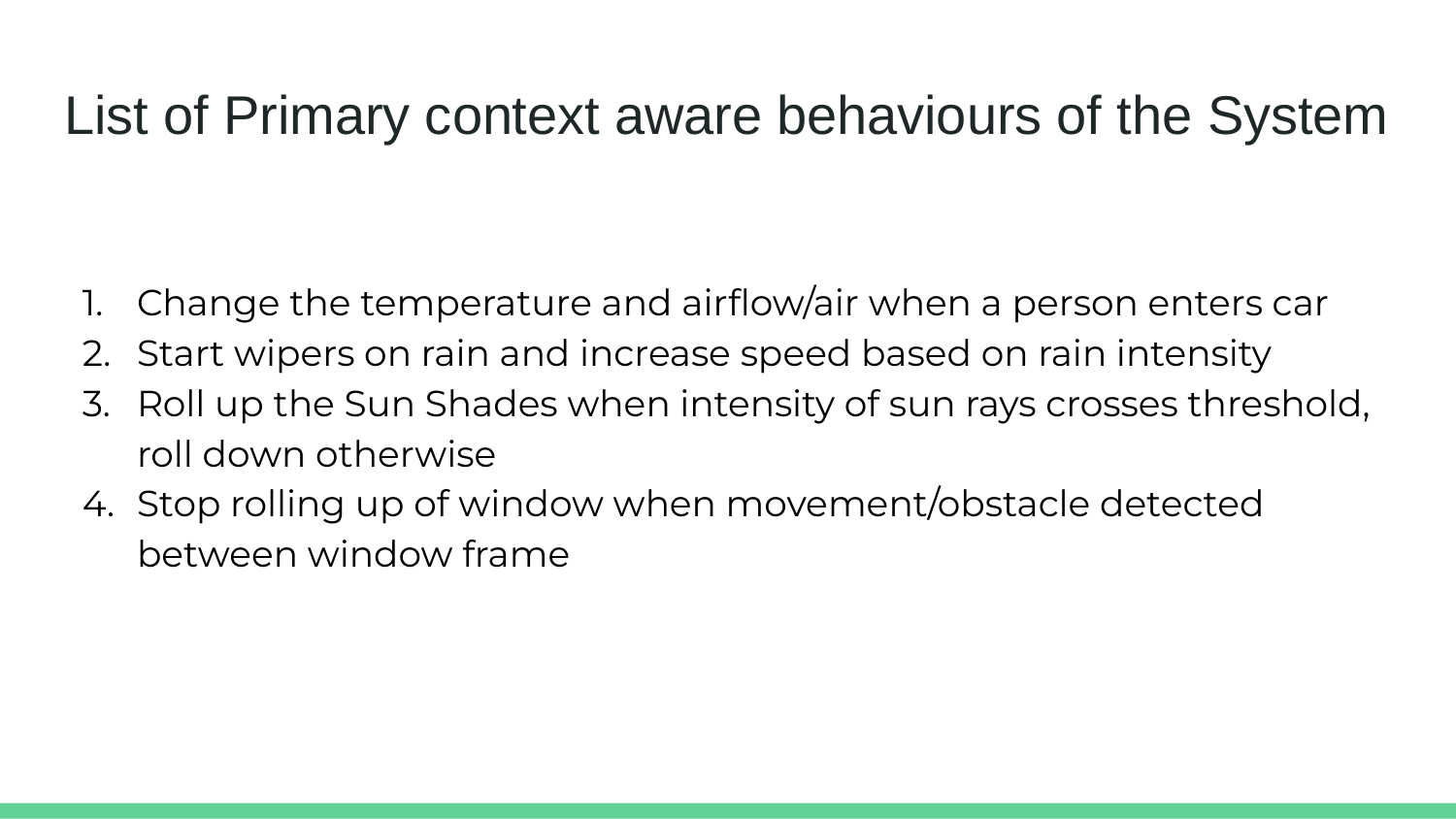

# List of Primary context aware behaviours of the System
Change the temperature and airflow/air when a person enters car
Start wipers on rain and increase speed based on rain intensity
Roll up the Sun Shades when intensity of sun rays crosses threshold, roll down otherwise
Stop rolling up of window when movement/obstacle detected between window frame